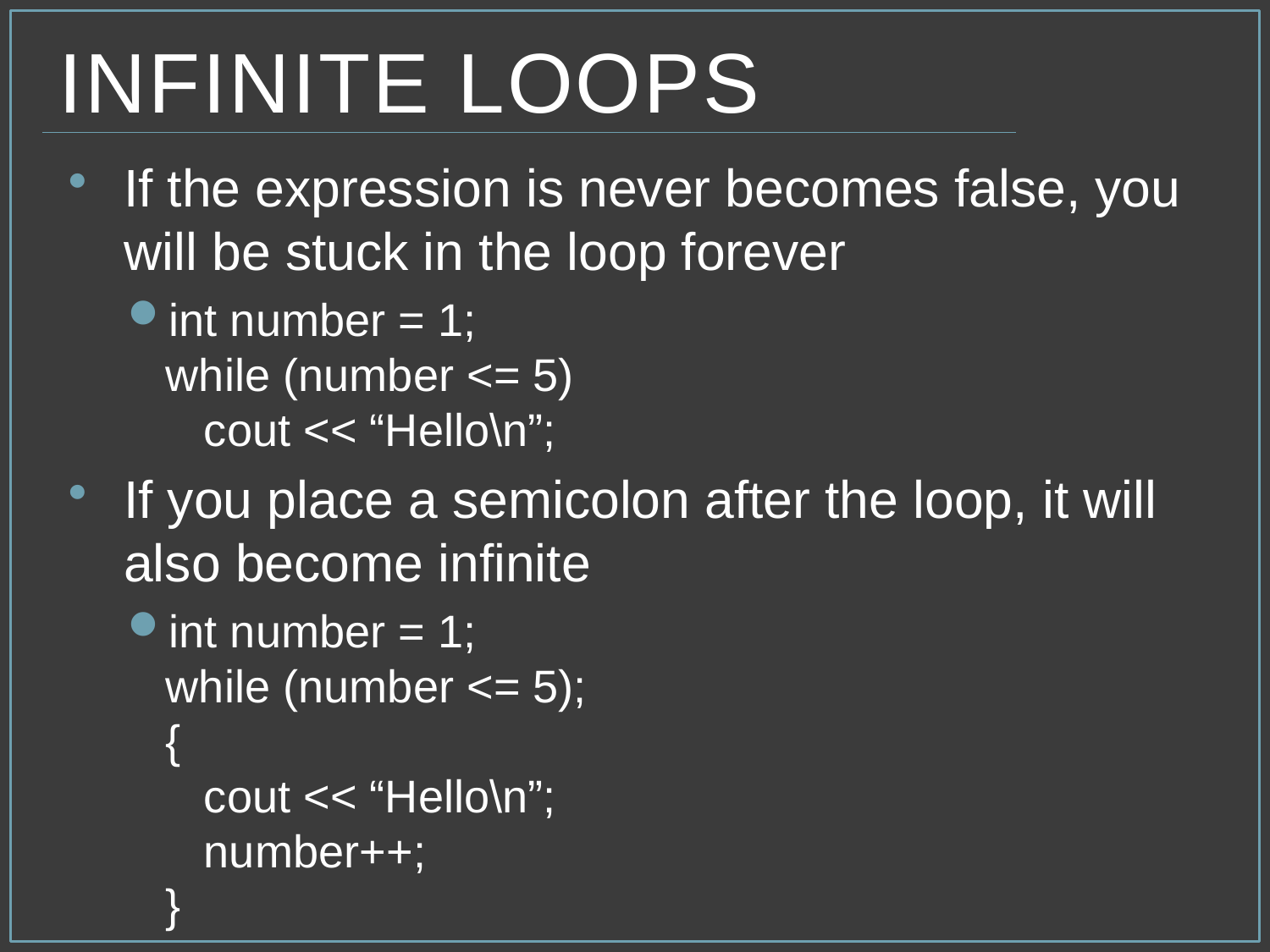

# Infinite Loops
If the expression is never becomes false, you will be stuck in the loop forever
int number = 1;
while (number <= 5)
   cout << “Hello\n”;
If you place a semicolon after the loop, it will also become infinite
int number = 1;
while (number <= 5);
{
   cout << “Hello\n”;
   number++;
}